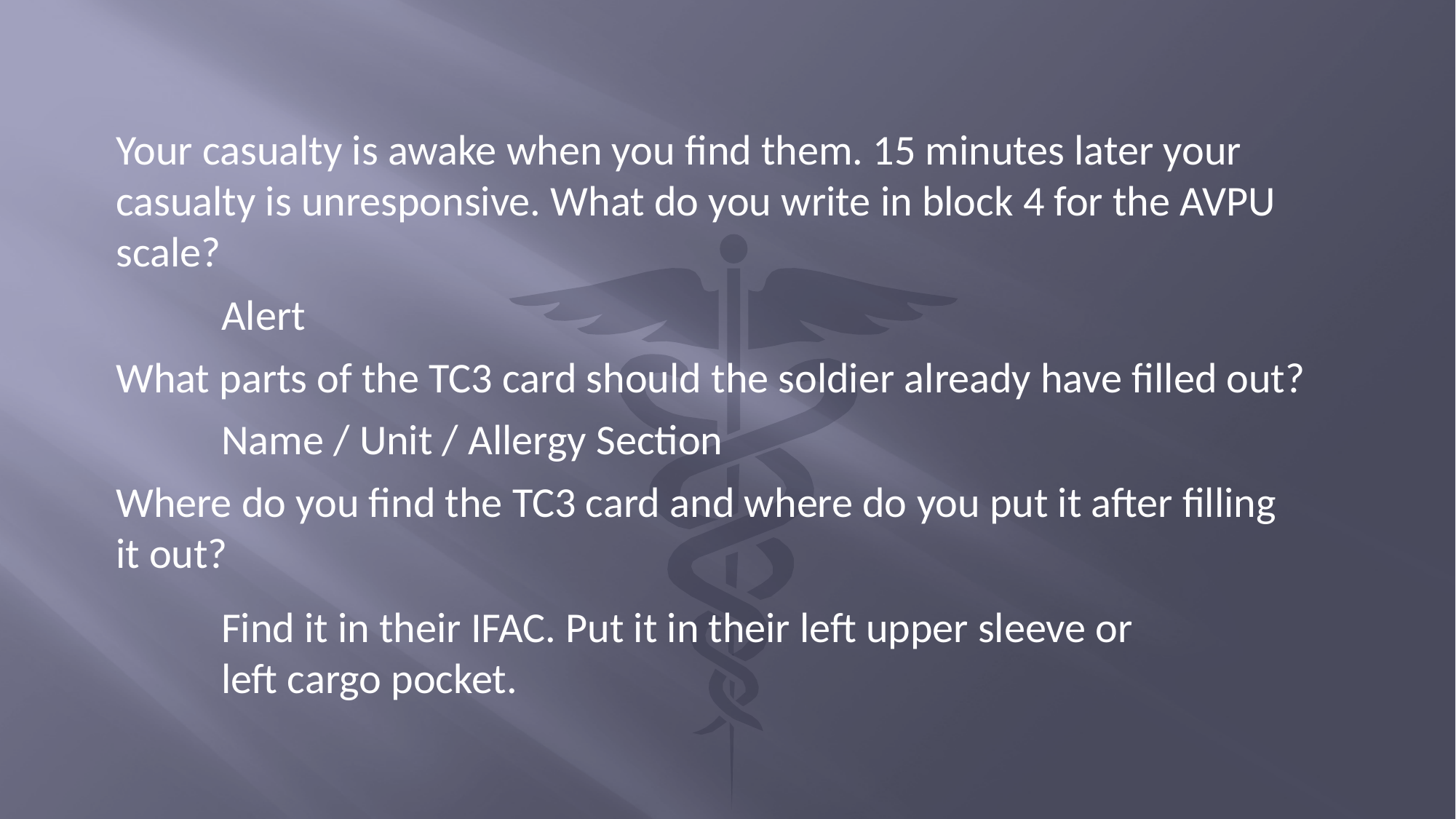

Your casualty is awake when you find them. 15 minutes later your casualty is unresponsive. What do you write in block 4 for the AVPU scale?
Alert
What parts of the TC3 card should the soldier already have filled out?
Name / Unit / Allergy Section
Where do you find the TC3 card and where do you put it after filling
it out?
Find it in their IFAC. Put it in their left upper sleeve or left cargo pocket.